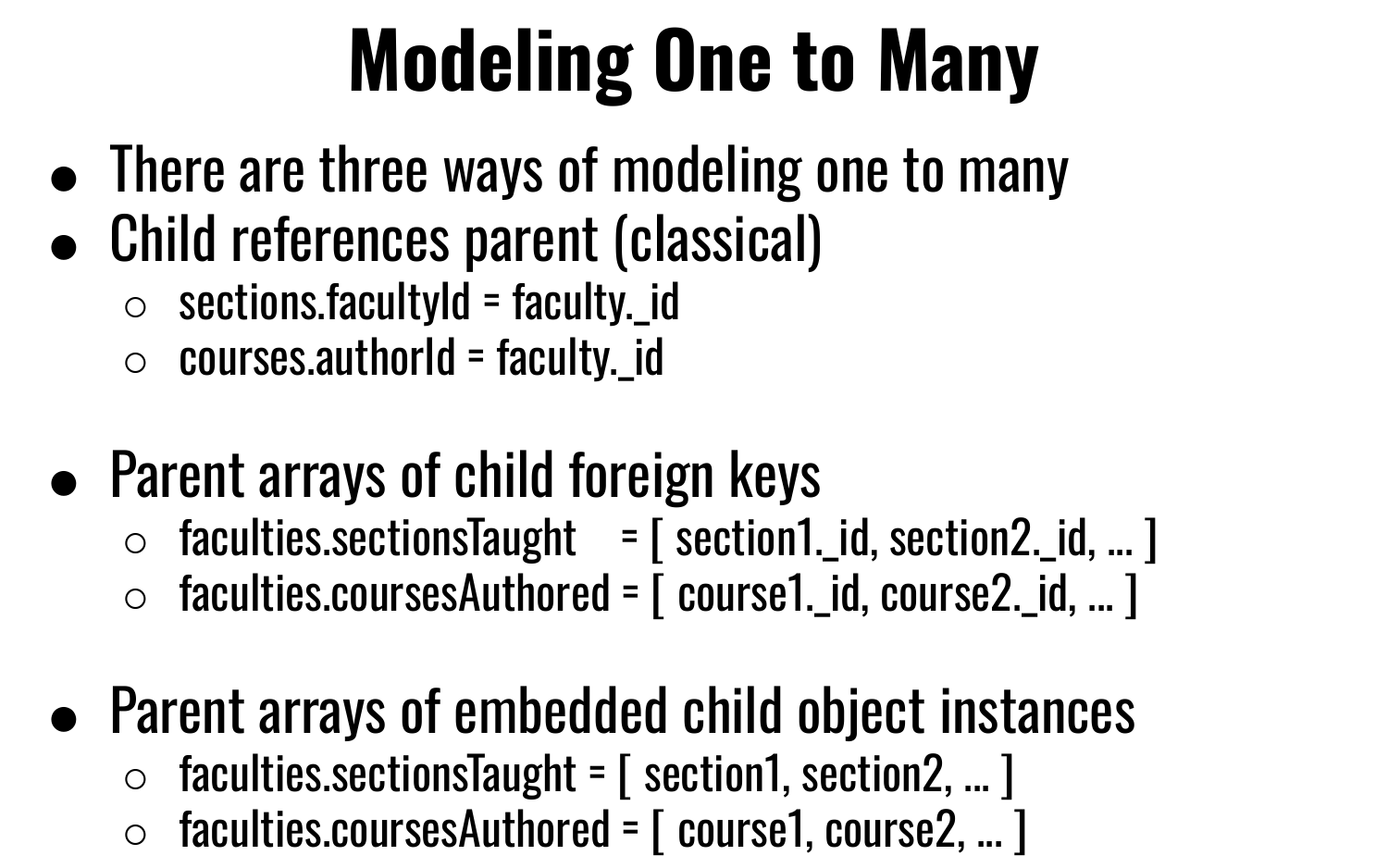

# Modeling One to Many
There are three ways of modeling one to many
Child references parent (classical)
sections.facultyId = faculty._id
courses.authorId = faculty._id
Parent arrays of child foreign keys
faculties.sectionsTaught    = [ section1._id, section2._id, ... ]
faculties.coursesAuthored = [ course1._id, course2._id, ... ]
Parent arrays of embedded child object instances
faculties.sectionsTaught = [ section1, section2, ... ]
faculties.coursesAuthored = [ course1, course2, ... ]